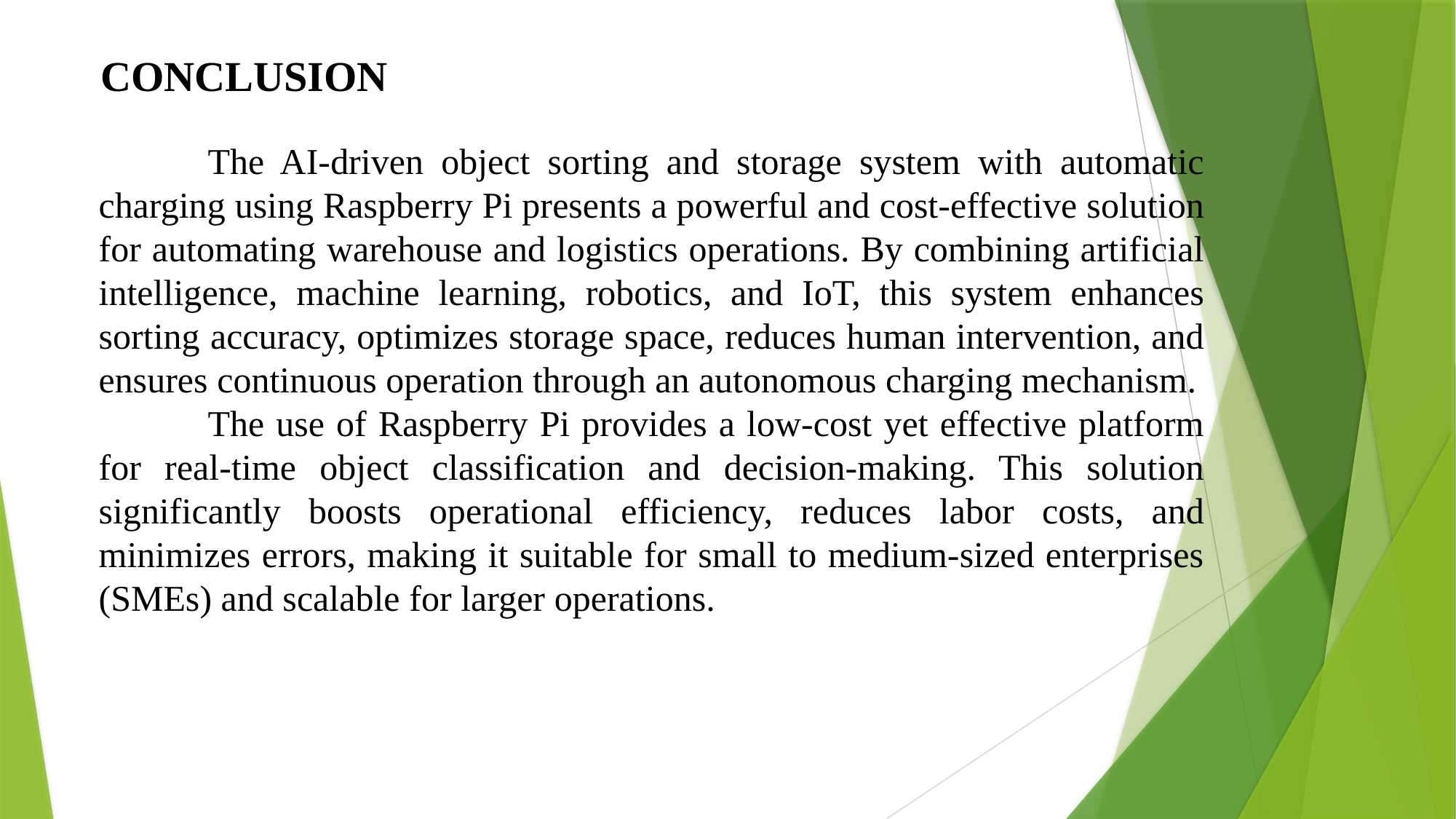

CONCLUSION
	The AI-driven object sorting and storage system with automatic charging using Raspberry Pi presents a powerful and cost-effective solution for automating warehouse and logistics operations. By combining artificial intelligence, machine learning, robotics, and IoT, this system enhances sorting accuracy, optimizes storage space, reduces human intervention, and ensures continuous operation through an autonomous charging mechanism.
	The use of Raspberry Pi provides a low-cost yet effective platform for real-time object classification and decision-making. This solution significantly boosts operational efficiency, reduces labor costs, and minimizes errors, making it suitable for small to medium-sized enterprises (SMEs) and scalable for larger operations.